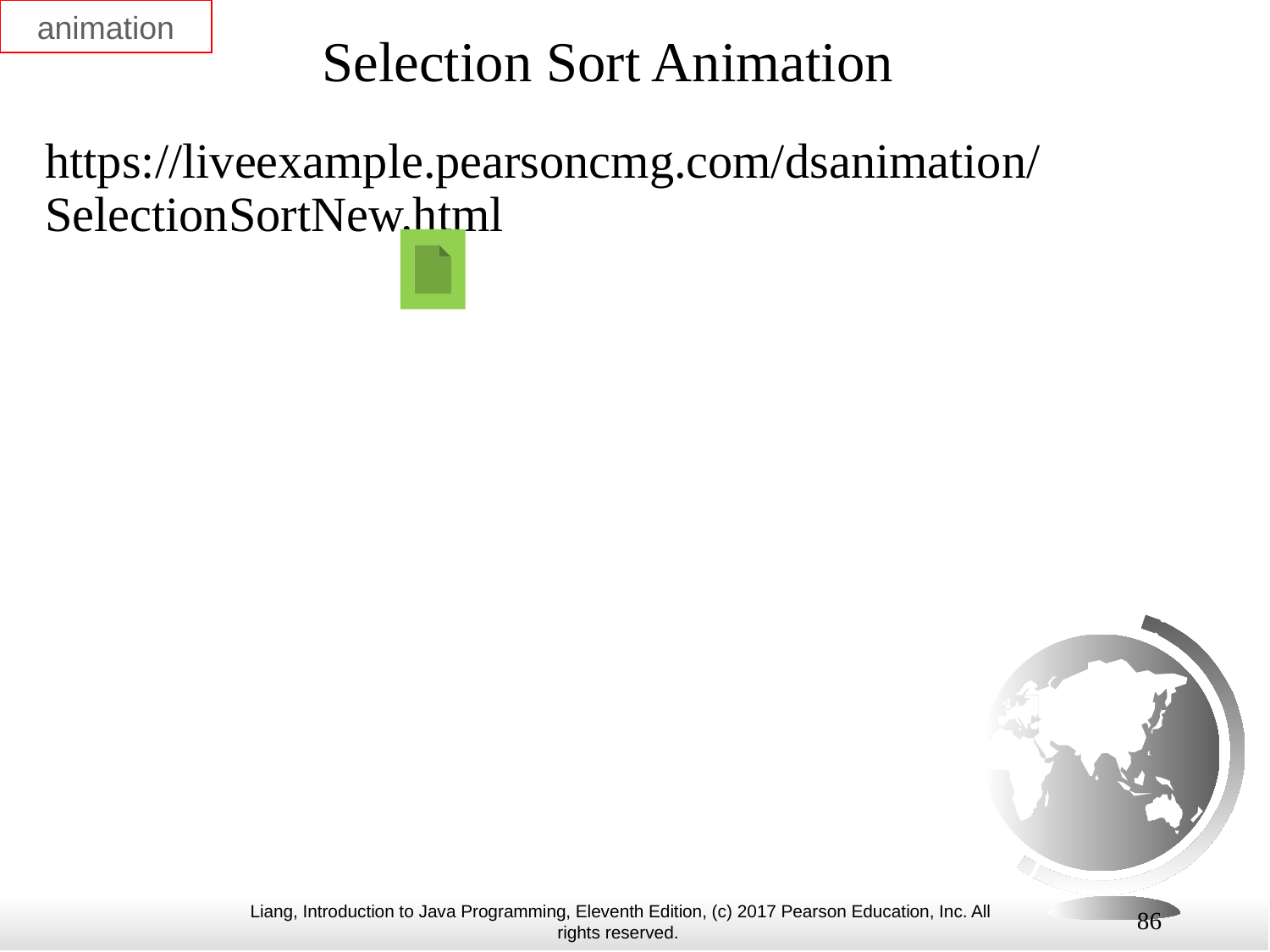

animation
# Selection Sort Animation

https://liveexample.pearsoncmg.com/dsanimation/SelectionSortNew.html

86